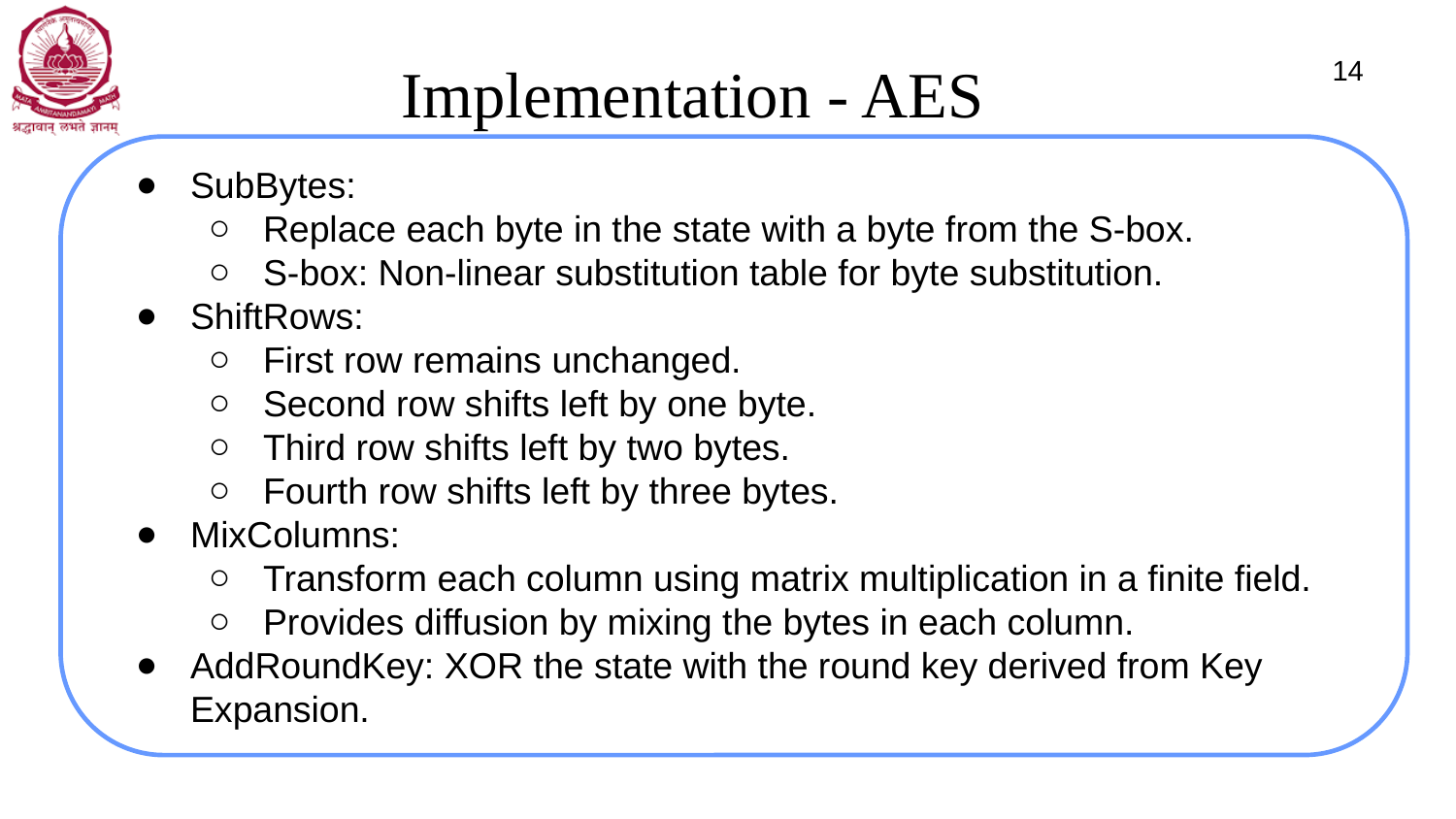

Implementation - AES
14
SubBytes:
Replace each byte in the state with a byte from the S-box.
S-box: Non-linear substitution table for byte substitution.
ShiftRows:
First row remains unchanged.
Second row shifts left by one byte.
Third row shifts left by two bytes.
Fourth row shifts left by three bytes.
MixColumns:
Transform each column using matrix multiplication in a finite field.
Provides diffusion by mixing the bytes in each column.
AddRoundKey: XOR the state with the round key derived from Key Expansion.